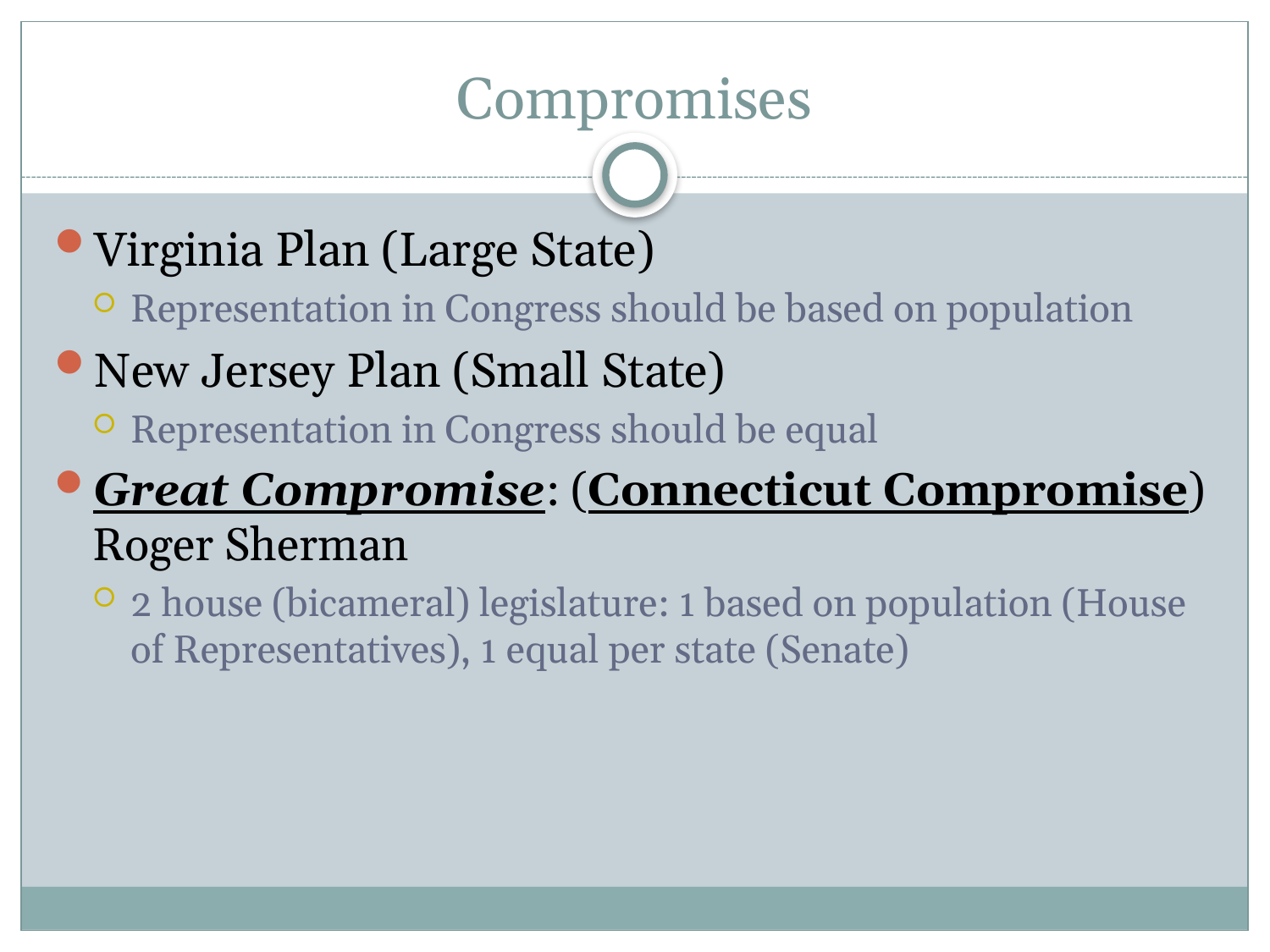

# Compromises
Virginia Plan (Large State)
Representation in Congress should be based on population
New Jersey Plan (Small State)
Representation in Congress should be equal
Great Compromise: (Connecticut Compromise) Roger Sherman
2 house (bicameral) legislature: 1 based on population (House of Representatives), 1 equal per state (Senate)